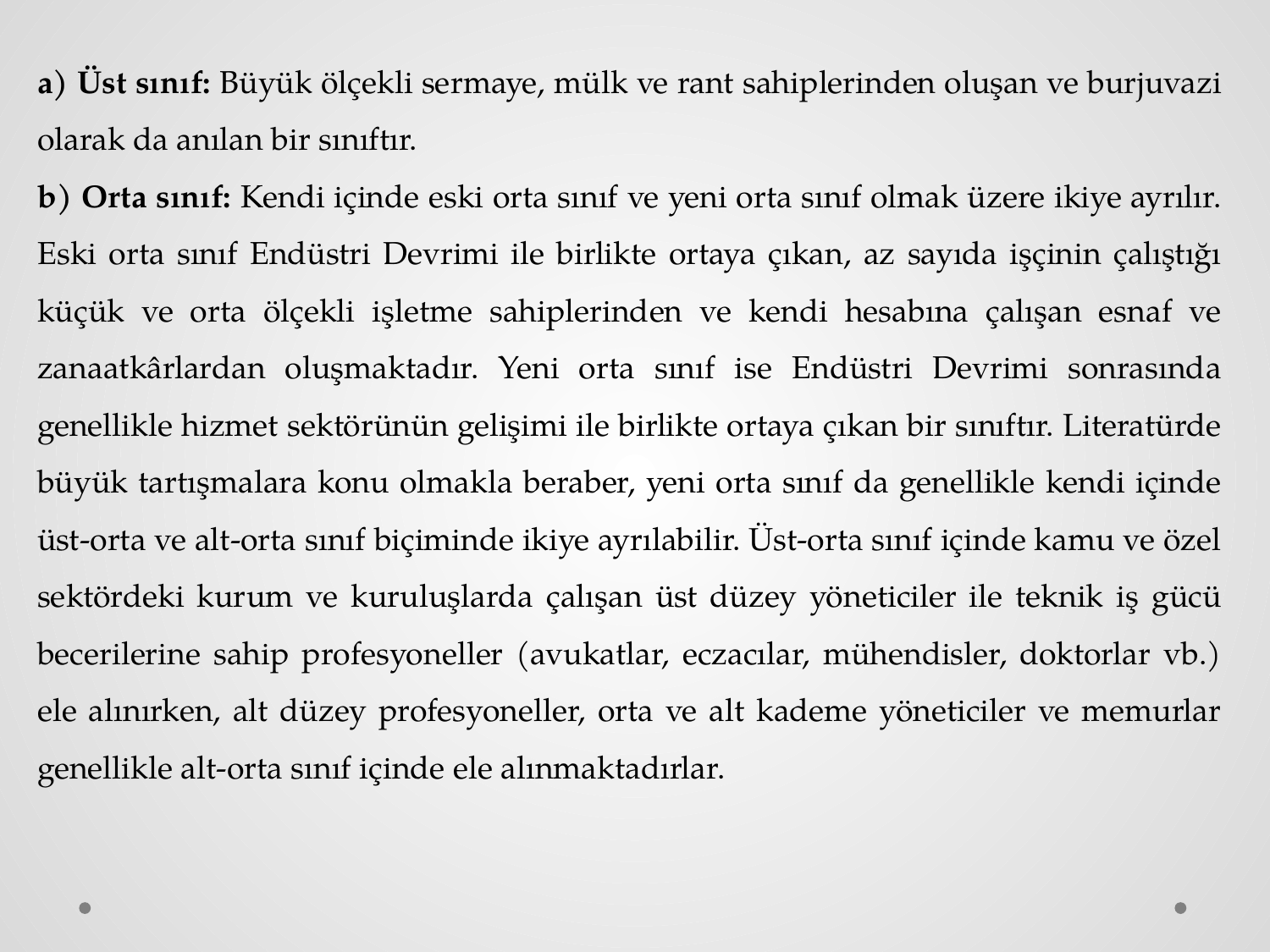

a) Üst sınıf: Büyük ölçekli sermaye, mülk ve rant sahiplerinden oluşan ve burjuvazi olarak da anılan bir sınıftır.
b) Orta sınıf: Kendi içinde eski orta sınıf ve yeni orta sınıf olmak üzere ikiye ayrılır. Eski orta sınıf Endüstri Devrimi ile birlikte ortaya çıkan, az sayıda işçinin çalıştığı küçük ve orta ölçekli işletme sahiplerinden ve kendi hesabına çalışan esnaf ve zanaatkârlardan oluşmaktadır. Yeni orta sınıf ise Endüstri Devrimi sonrasında genellikle hizmet sektörünün gelişimi ile birlikte ortaya çıkan bir sınıftır. Literatürde büyük tartışmalara konu olmakla beraber, yeni orta sınıf da genellikle kendi içinde üst-orta ve alt-orta sınıf biçiminde ikiye ayrılabilir. Üst-orta sınıf içinde kamu ve özel sektördeki kurum ve kuruluşlarda çalışan üst düzey yöneticiler ile teknik iş gücü becerilerine sahip profesyoneller (avukatlar, eczacılar, mühendisler, doktorlar vb.) ele alınırken, alt düzey profesyoneller, orta ve alt kademe yöneticiler ve memurlar genellikle alt-orta sınıf içinde ele alınmaktadırlar.